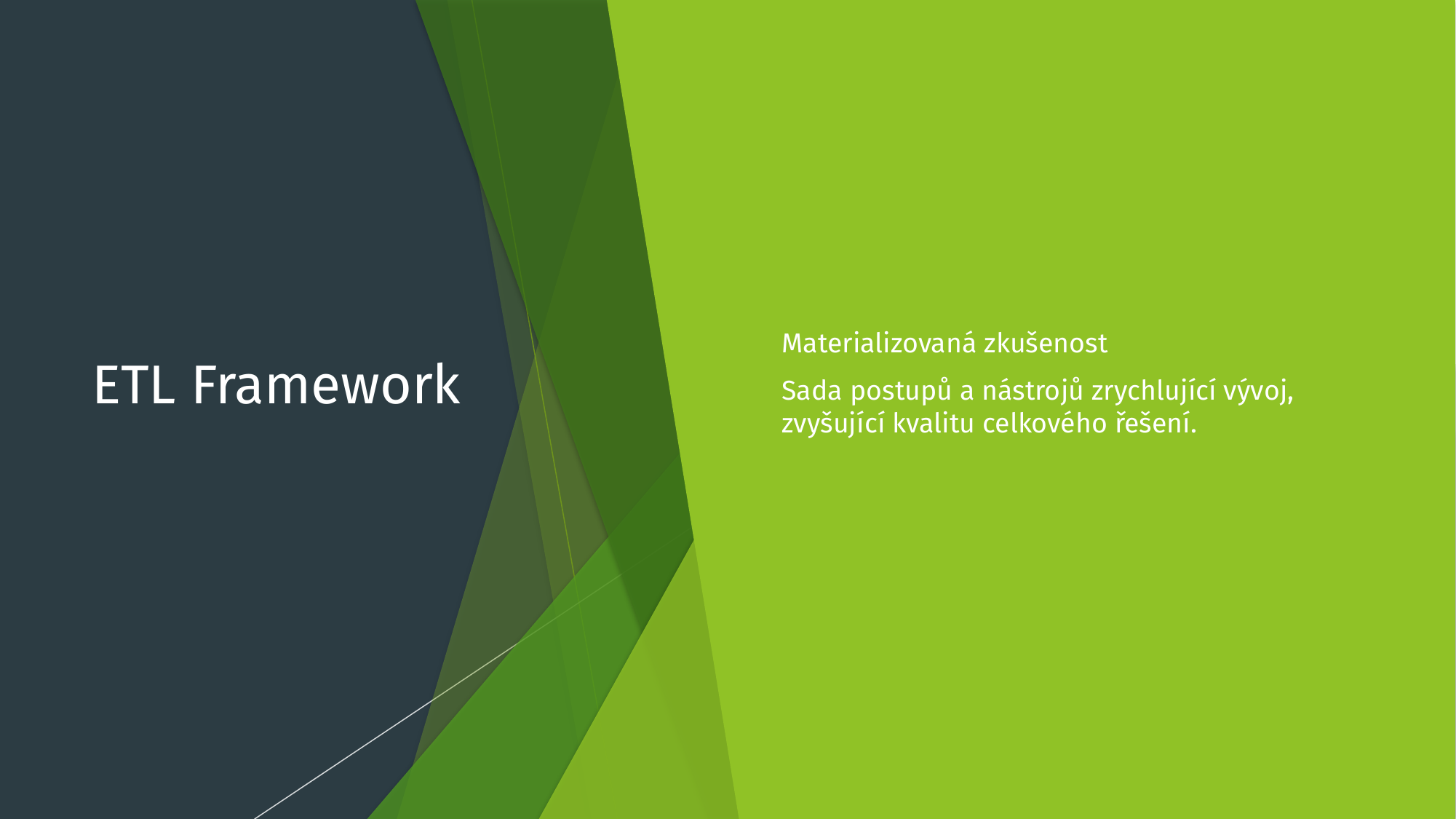

# ETL Framework
Materializovaná zkušenost
Sada postupů a nástrojů zrychlující vývoj, zvyšující kvalitu celkového řešení.